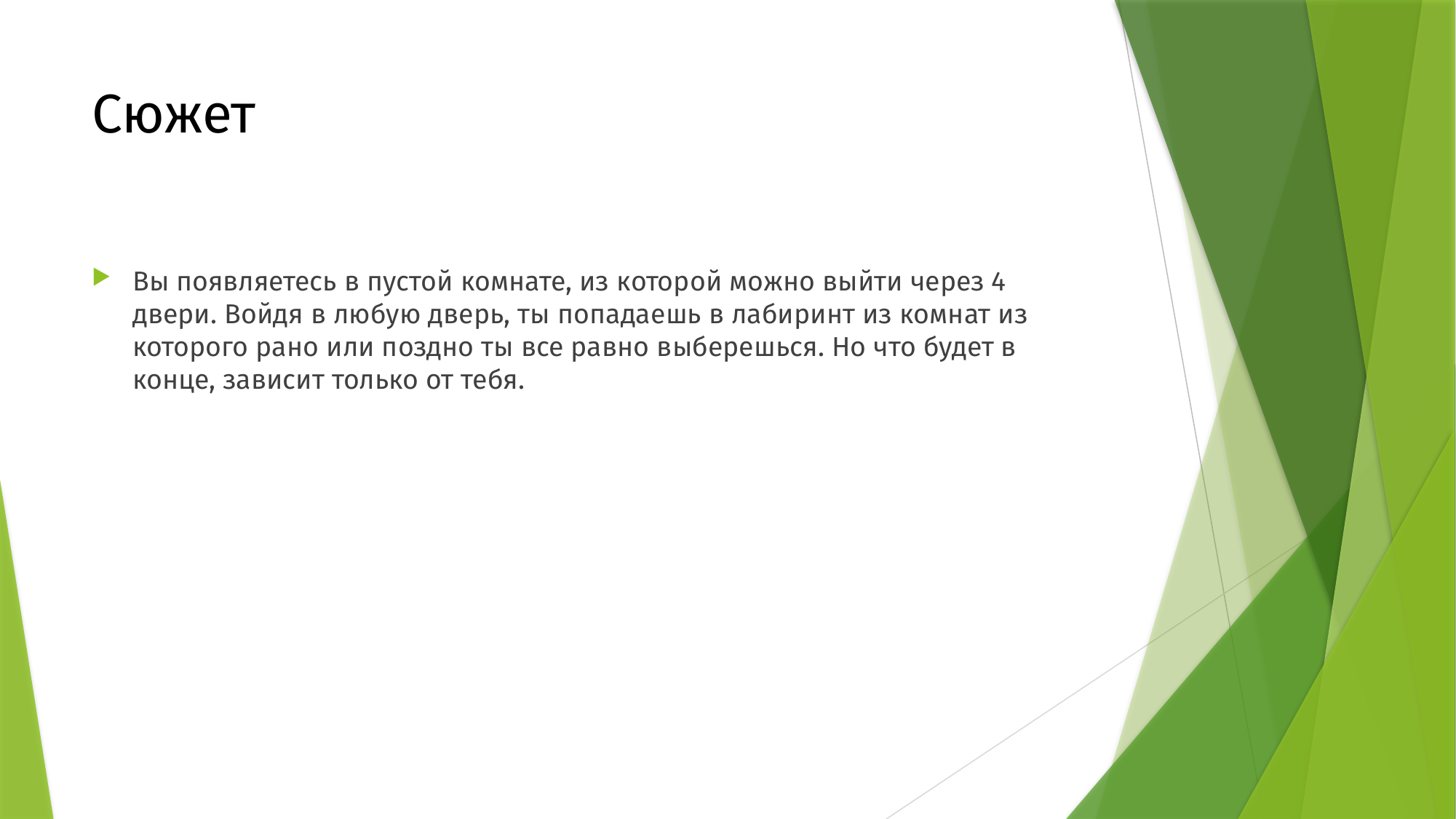

# Сюжет
Вы появляетесь в пустой комнате, из которой можно выйти через 4 двери. Войдя в любую дверь, ты попадаешь в лабиринт из комнат из которого рано или поздно ты все равно выберешься. Но что будет в конце, зависит только от тебя.